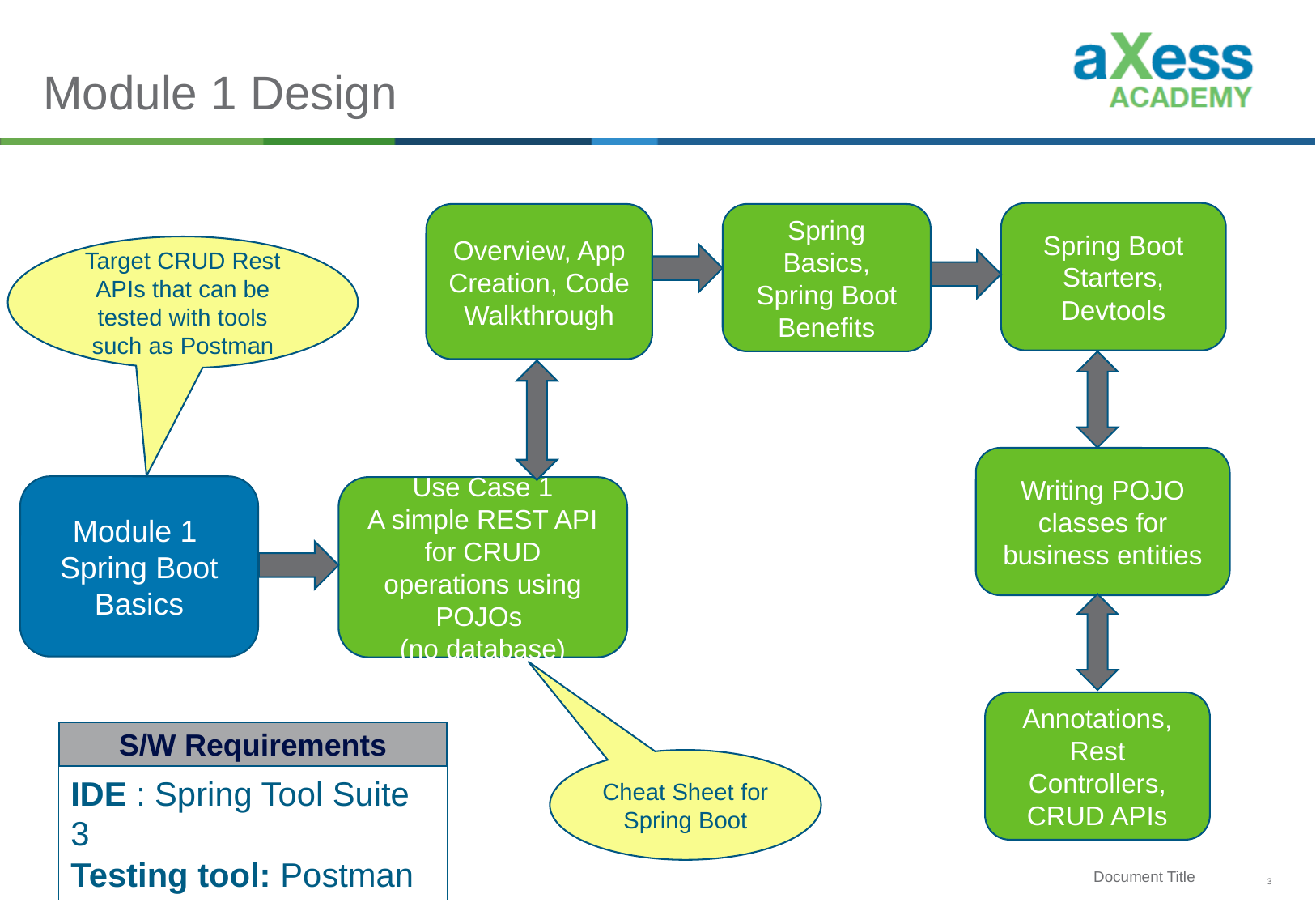

# Module 1 Design
2
Module 1
Spring Boot Basics
Spring Boot Starters, Devtools
Overview, App Creation, Code Walkthrough
Spring Basics, Spring Boot Benefits

Target CRUD Rest APIs that can be tested with tools such as Postman

Writing POJO classes for business entities

Use Case 1
A simple REST API for CRUD operations using POJOs
(no database)

Annotations, Rest Controllers, CRUD APIs
S/W Requirements
Cheat Sheet for Spring Boot
IDE : Spring Tool Suite 3
Testing tool: Postman